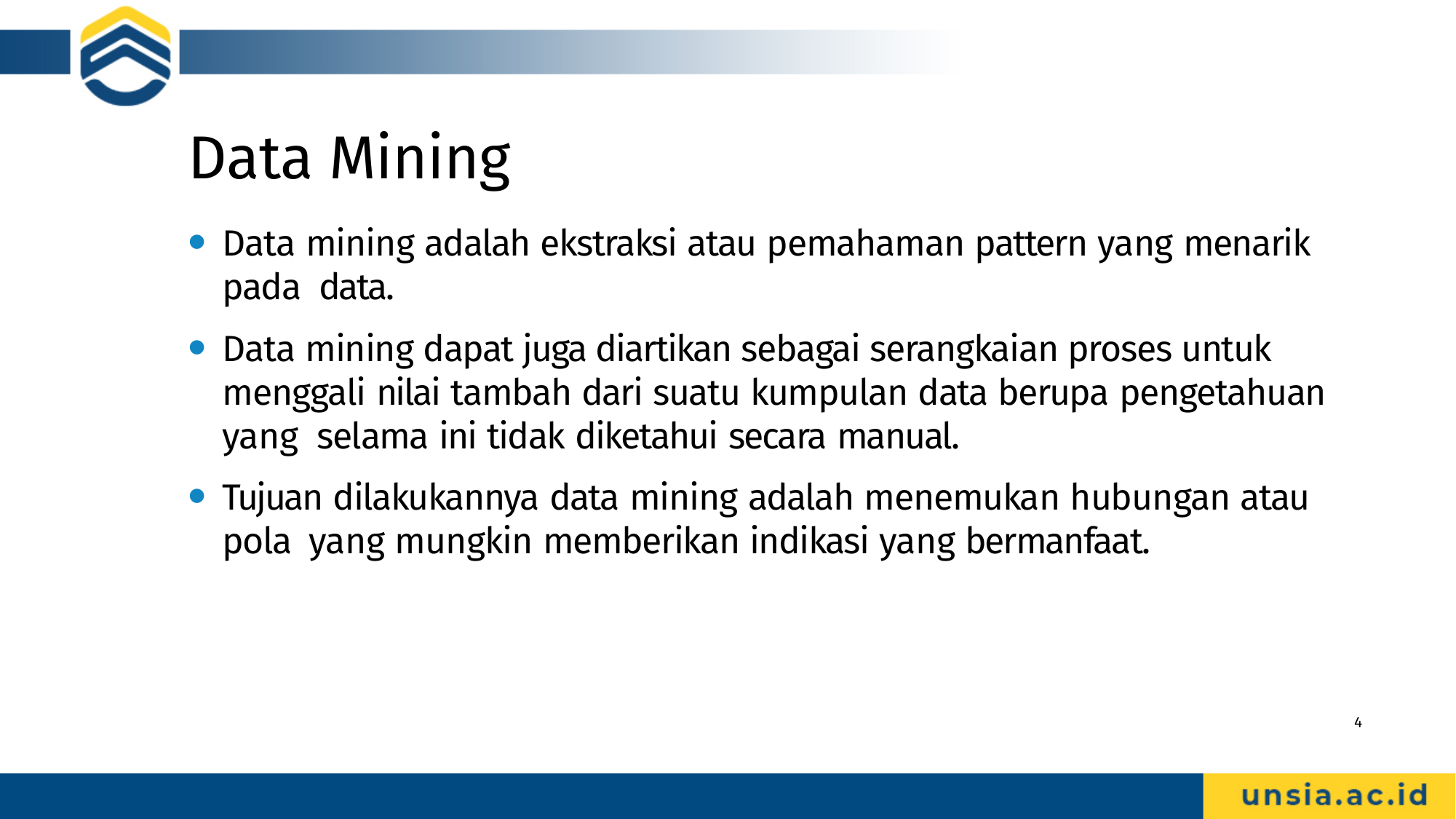

# Data Mining
Data mining adalah ekstraksi atau pemahaman pattern yang menarik pada  data.
Data mining dapat juga diartikan sebagai serangkaian proses untuk  menggali nilai tambah dari suatu kumpulan data berupa pengetahuan yang  selama ini tidak diketahui secara manual.
Tujuan dilakukannya data mining adalah menemukan hubungan atau pola  yang mungkin memberikan indikasi yang bermanfaat.
4